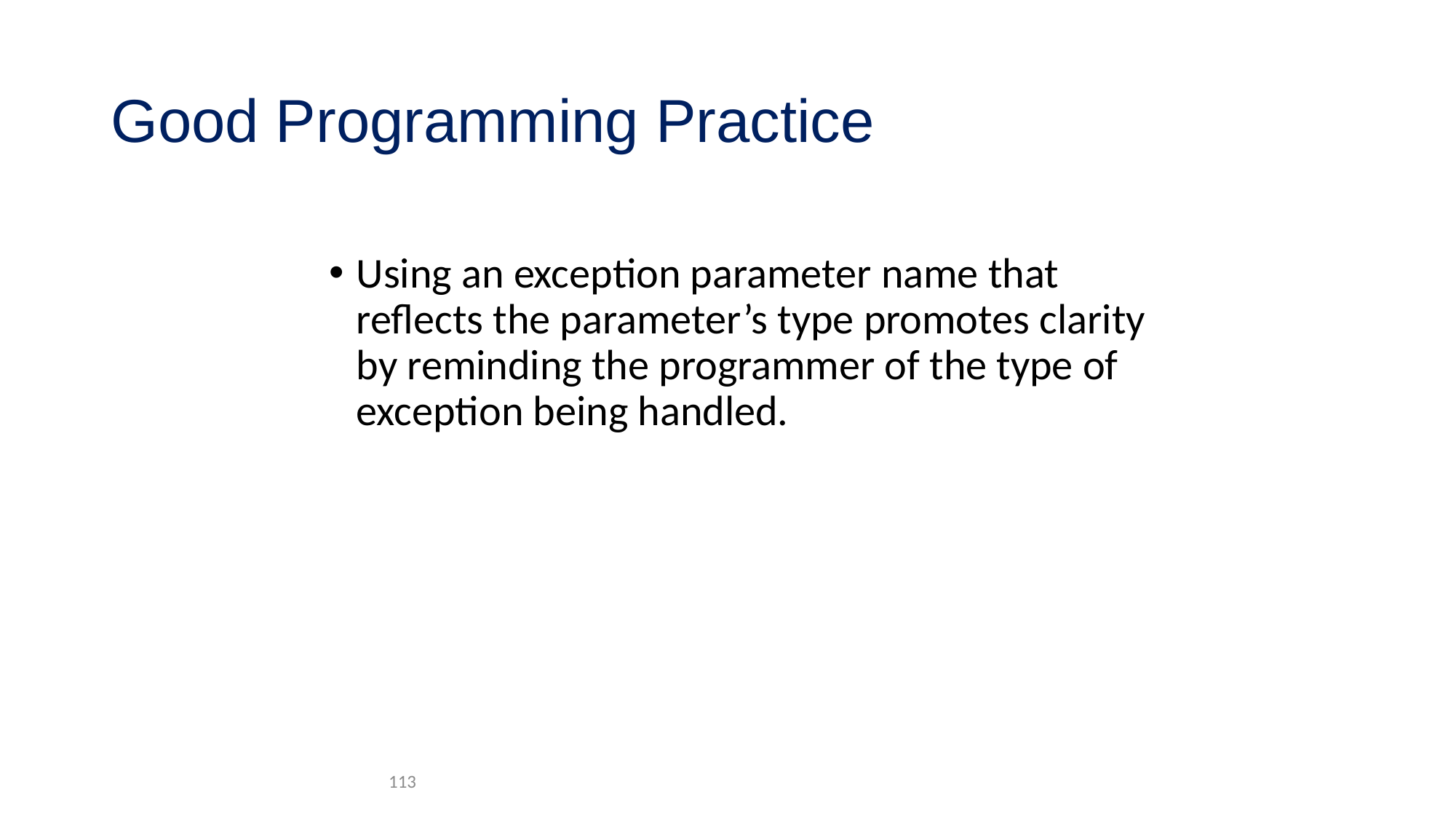

# Good Programming Practice
Using an exception parameter name that reflects the parameter’s type promotes clarity by reminding the programmer of the type of exception being handled.
113